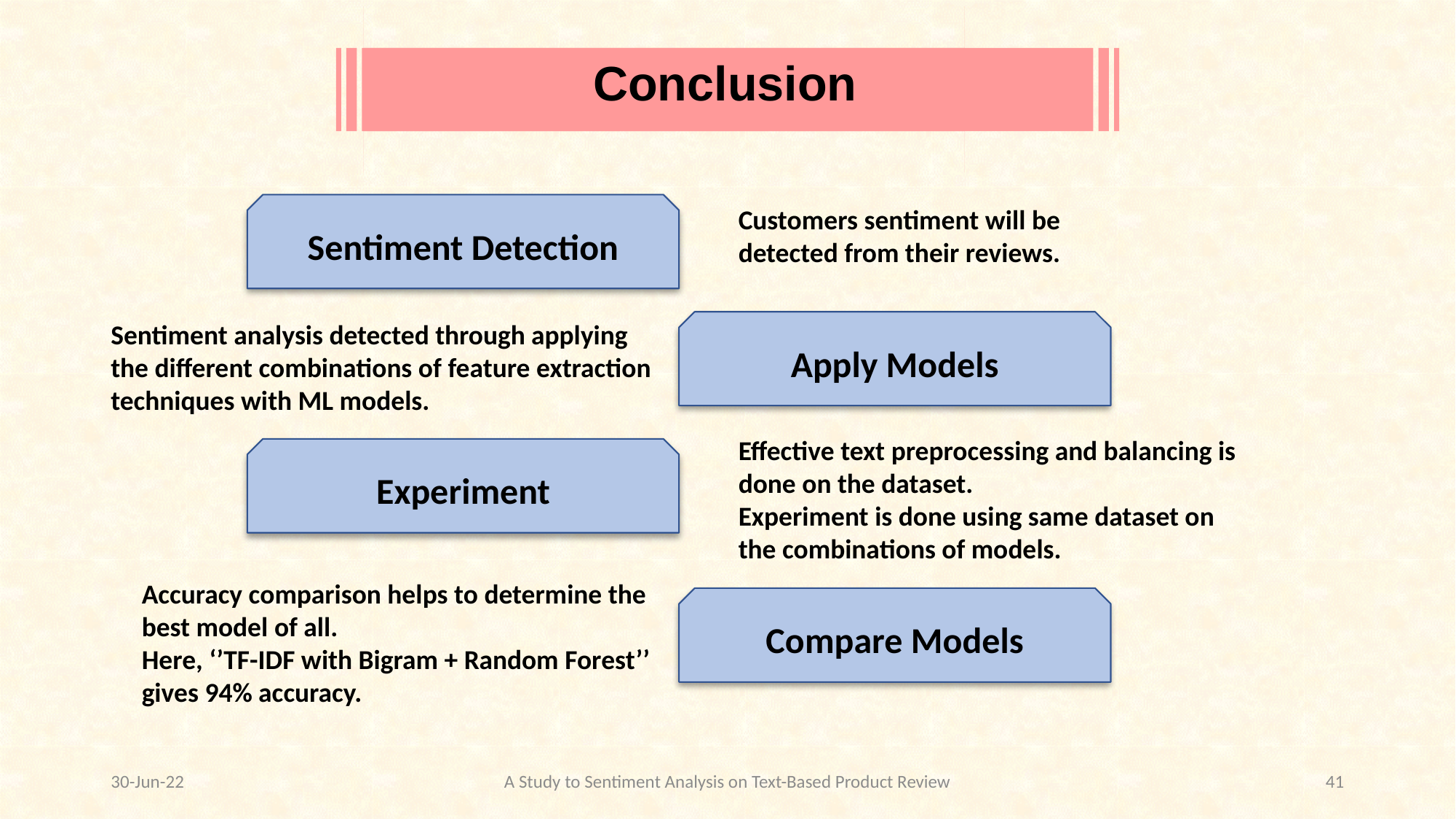

Conclusion
Sentiment Detection
Customers sentiment will be detected from their reviews.
Sentiment analysis detected through applying the different combinations of feature extraction techniques with ML models.
Apply Models
Effective text preprocessing and balancing is done on the dataset.
Experiment is done using same dataset on the combinations of models.
Experiment
Accuracy comparison helps to determine the best model of all.
Here, ‘’TF-IDF with Bigram + Random Forest’’ gives 94% accuracy.

Compare Models

30-Jun-22
A Study to Sentiment Analysis on Text-Based Product Review
41